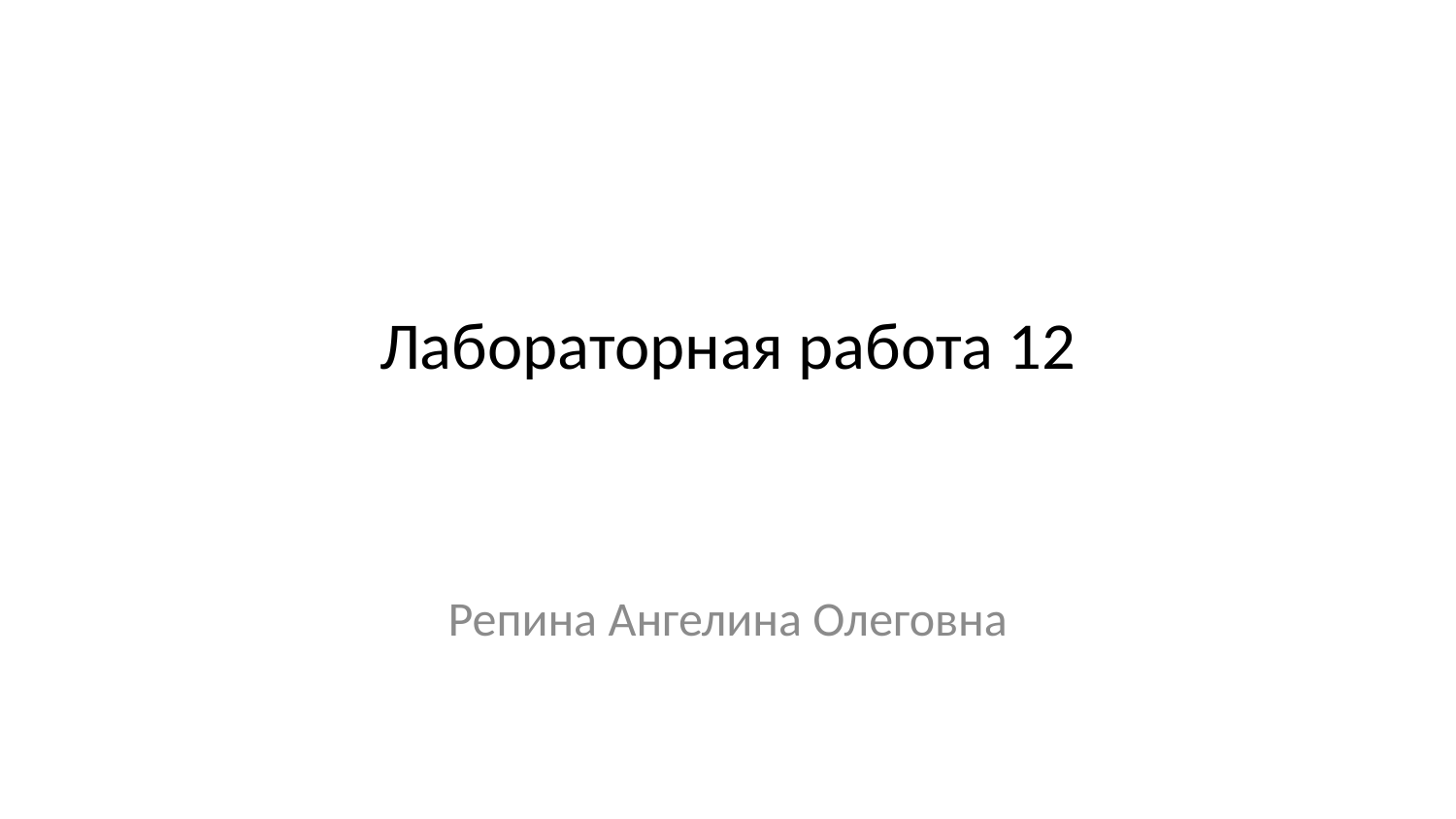

# Лабораторная работа 12
Репина Ангелина Олеговна